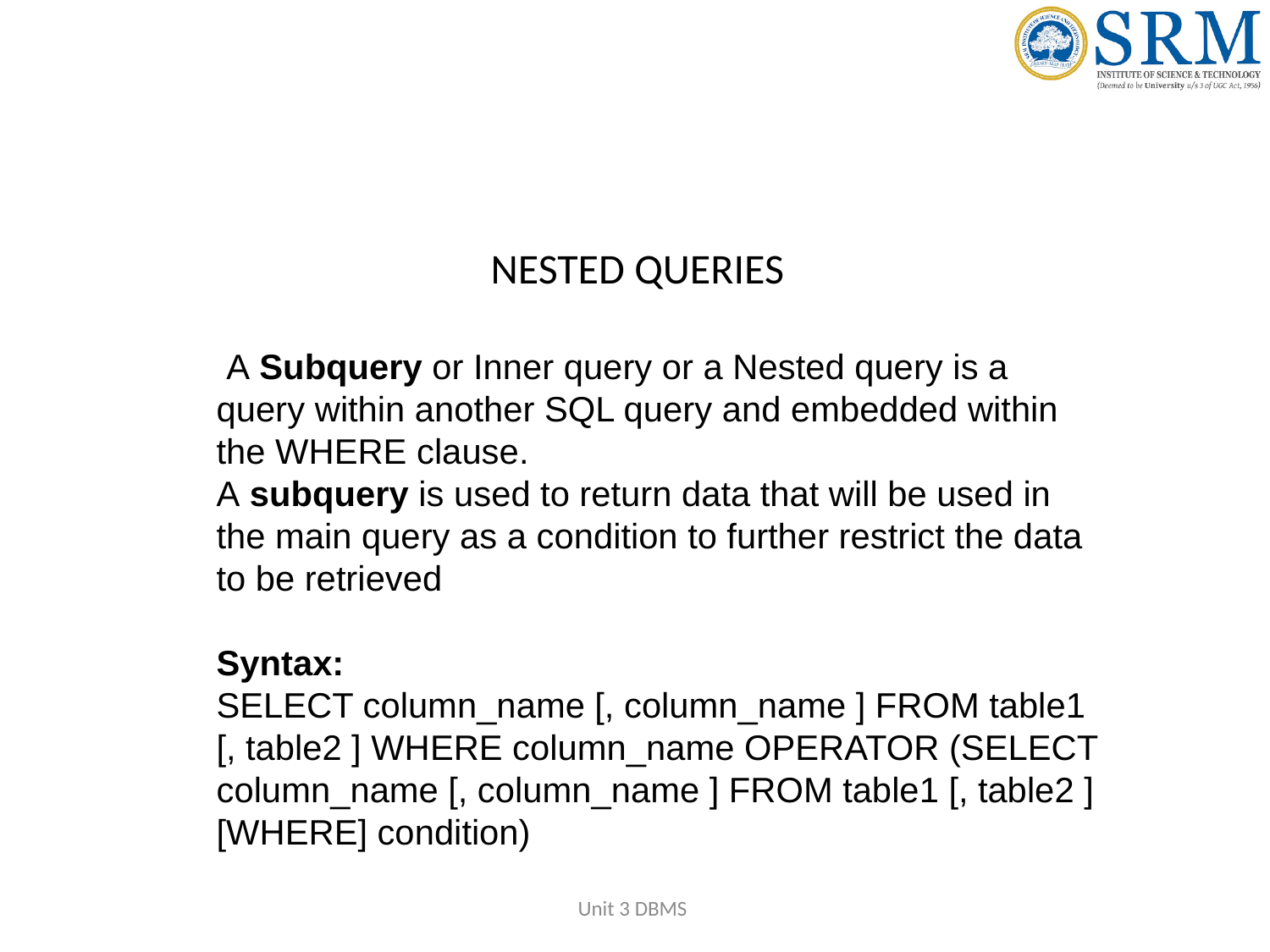

# NESTED QUERIES
 A Subquery or Inner query or a Nested query is a query within another SQL query and embedded within the WHERE clause.
A subquery is used to return data that will be used in the main query as a condition to further restrict the data to be retrieved

Syntax:
SELECT column_name [, column_name ] FROM table1 [, table2 ] WHERE column_name OPERATOR (SELECT column_name [, column_name ] FROM table1 [, table2 ] [WHERE] condition)

Unit 3 DBMS